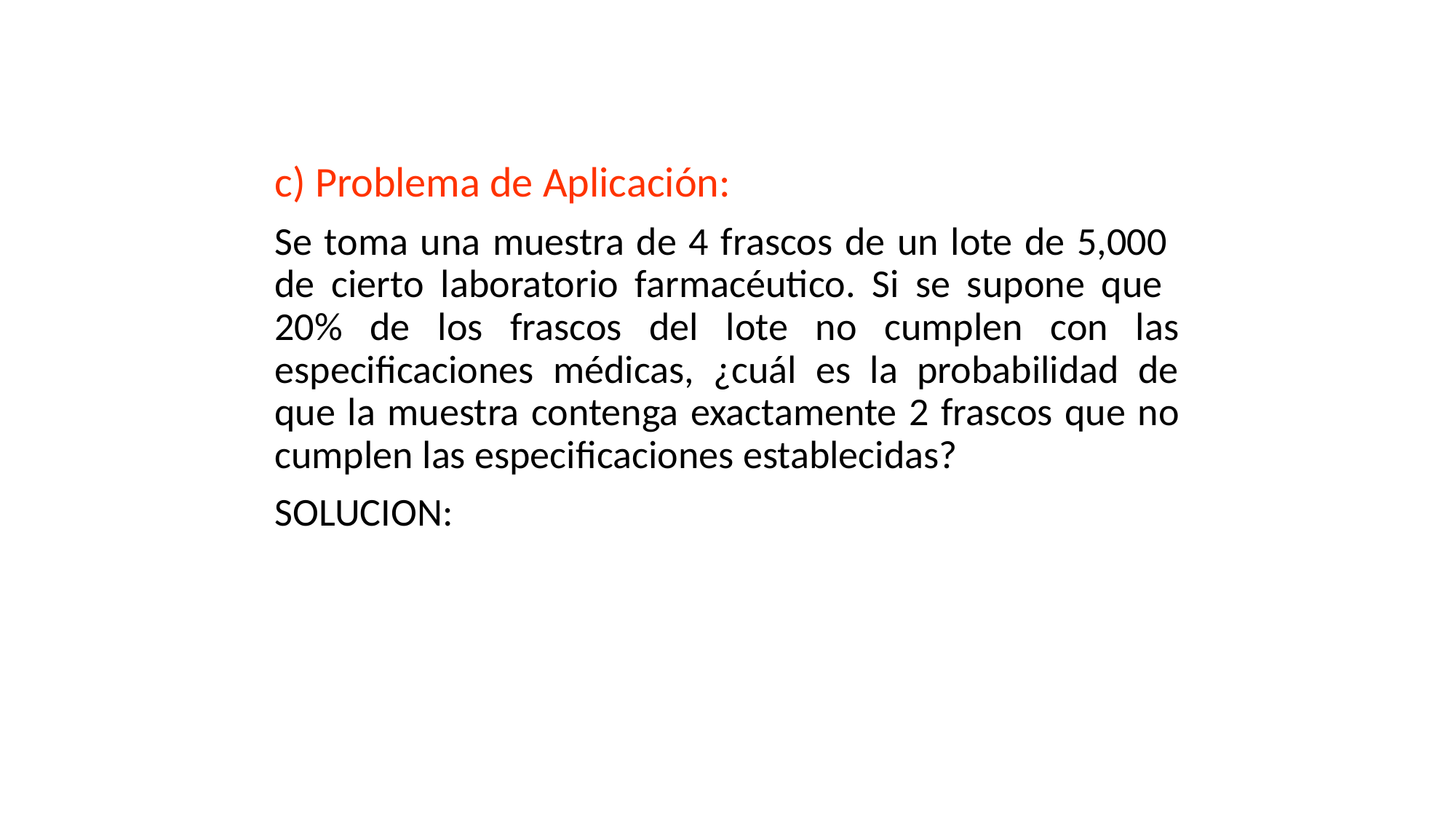

c) Problema de Aplicación:
Se toma una muestra de 4 frascos de un lote de 5,000  de cierto laboratorio farmacéutico. Si se supone que  20% de los frascos del lote no cumplen con las especificaciones médicas, ¿cuál es la probabilidad de que la muestra contenga exactamente 2 frascos que no cumplen las especificaciones establecidas?
SOLUCION: